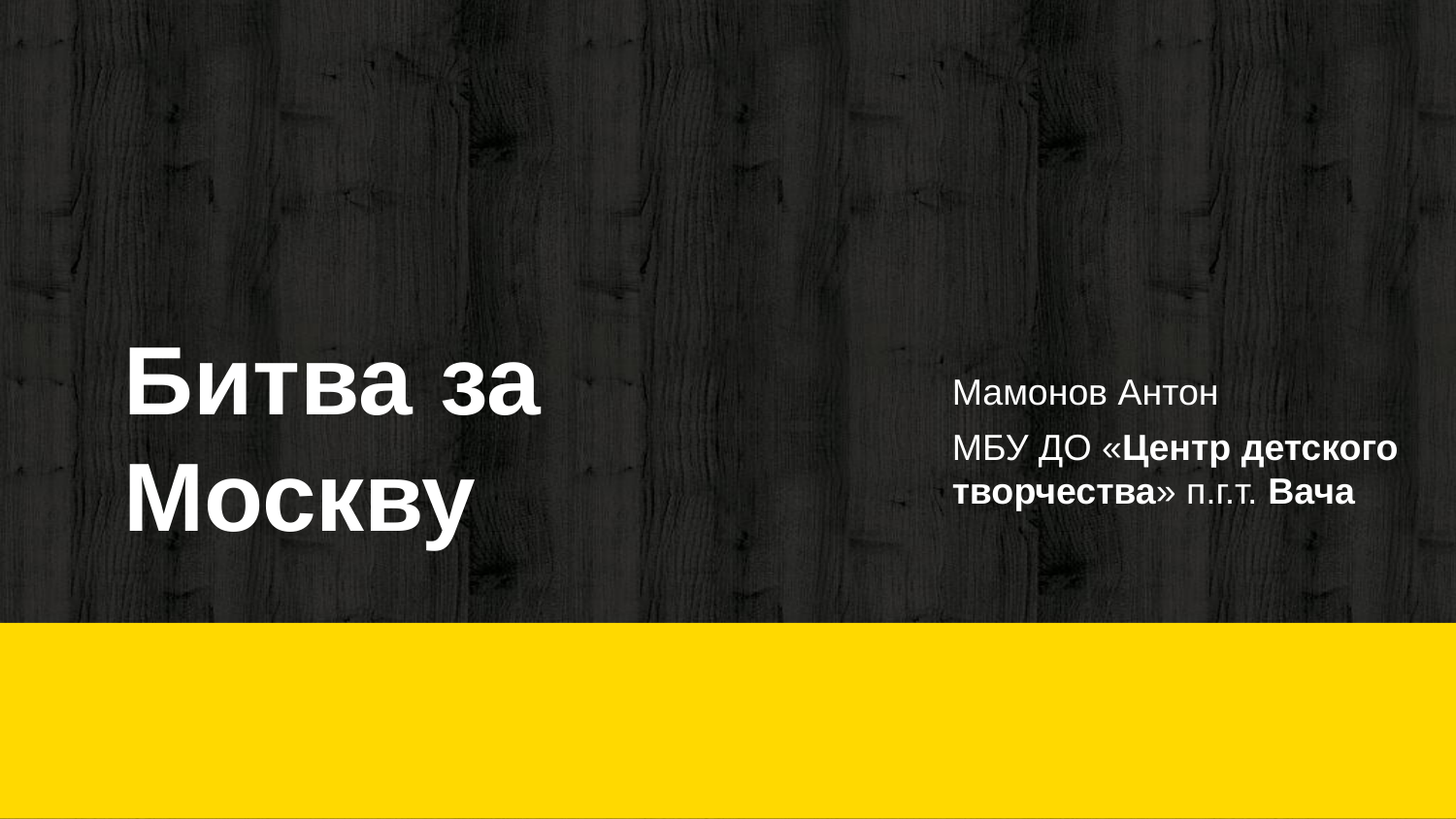

Мамонов Антон
МБУ ДО «Центр детского творчества» п.г.т. Вача
# Битва за Москву